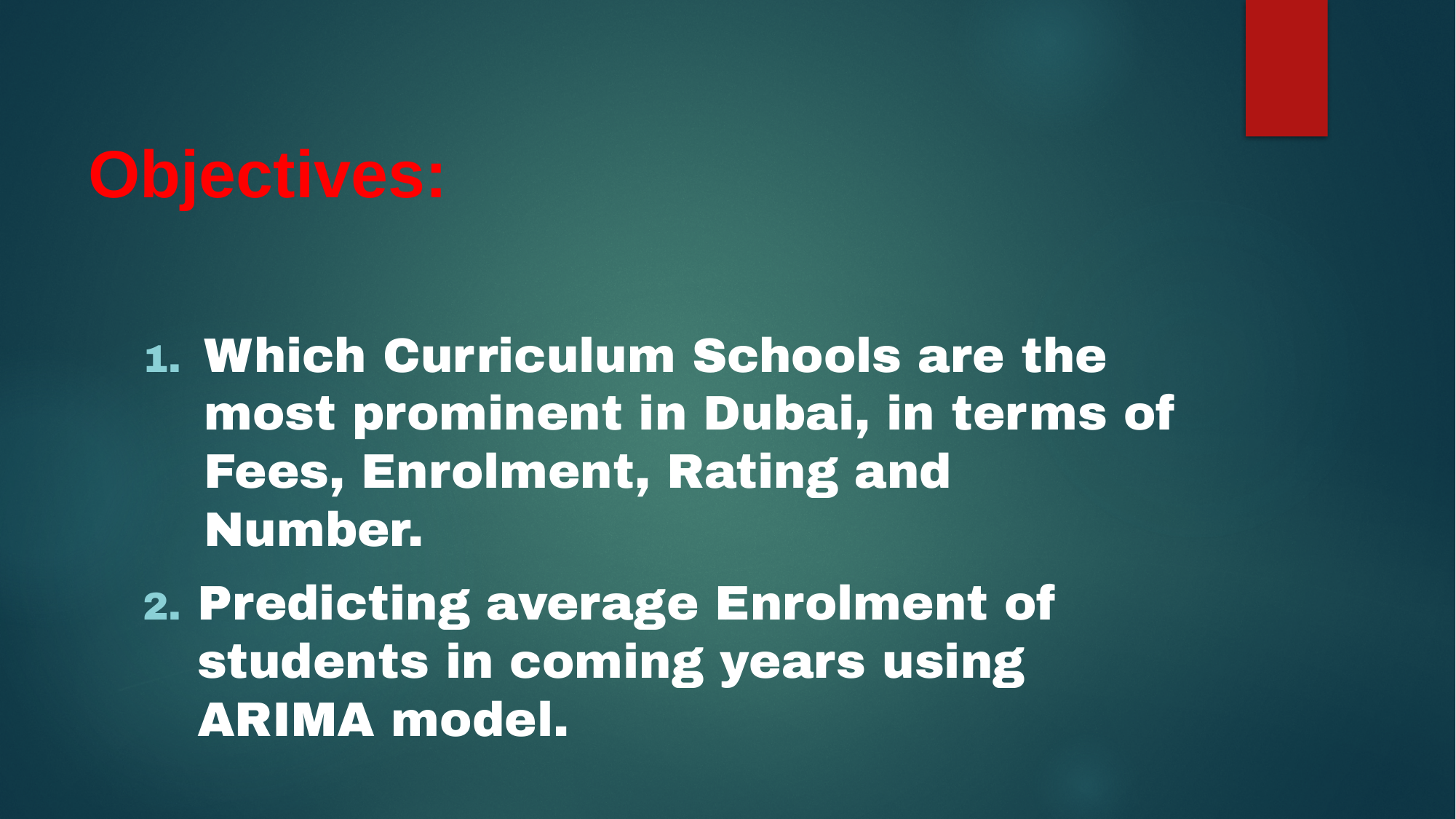

# Objectives:
Which Curriculum Schools are the most prominent in Dubai, in terms of Fees, Enrolment, Rating and Number.
Predicting average Enrolment of students in coming years using ARIMA model.